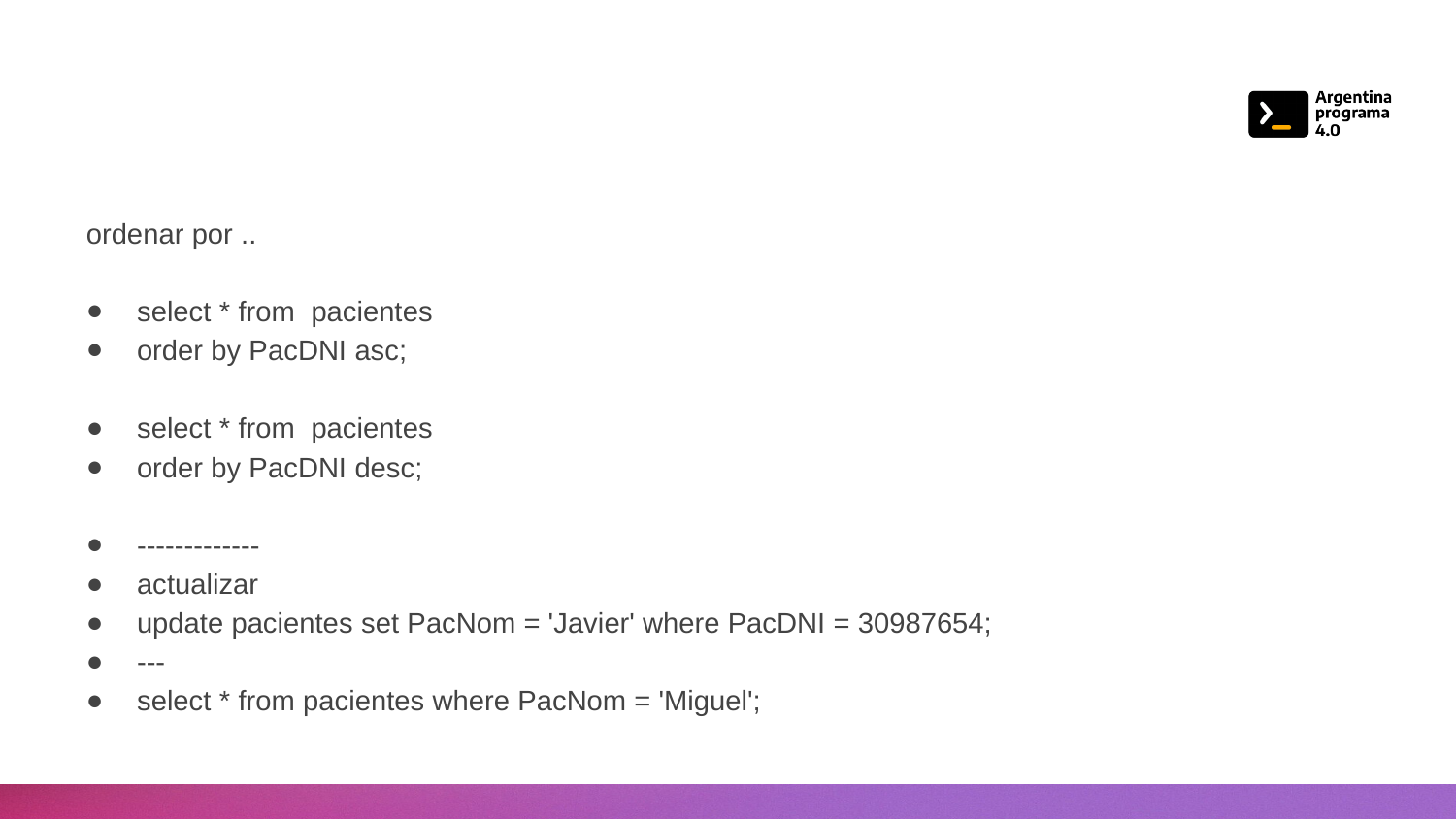

#
ordenar por ..

select * from  pacientes
order by PacDNI asc;

select * from  pacientes
order by PacDNI desc;

-------------
actualizar
update pacientes set PacNom = 'Javier' where PacDNI = 30987654;
---
select * from pacientes where PacNom = 'Miguel';